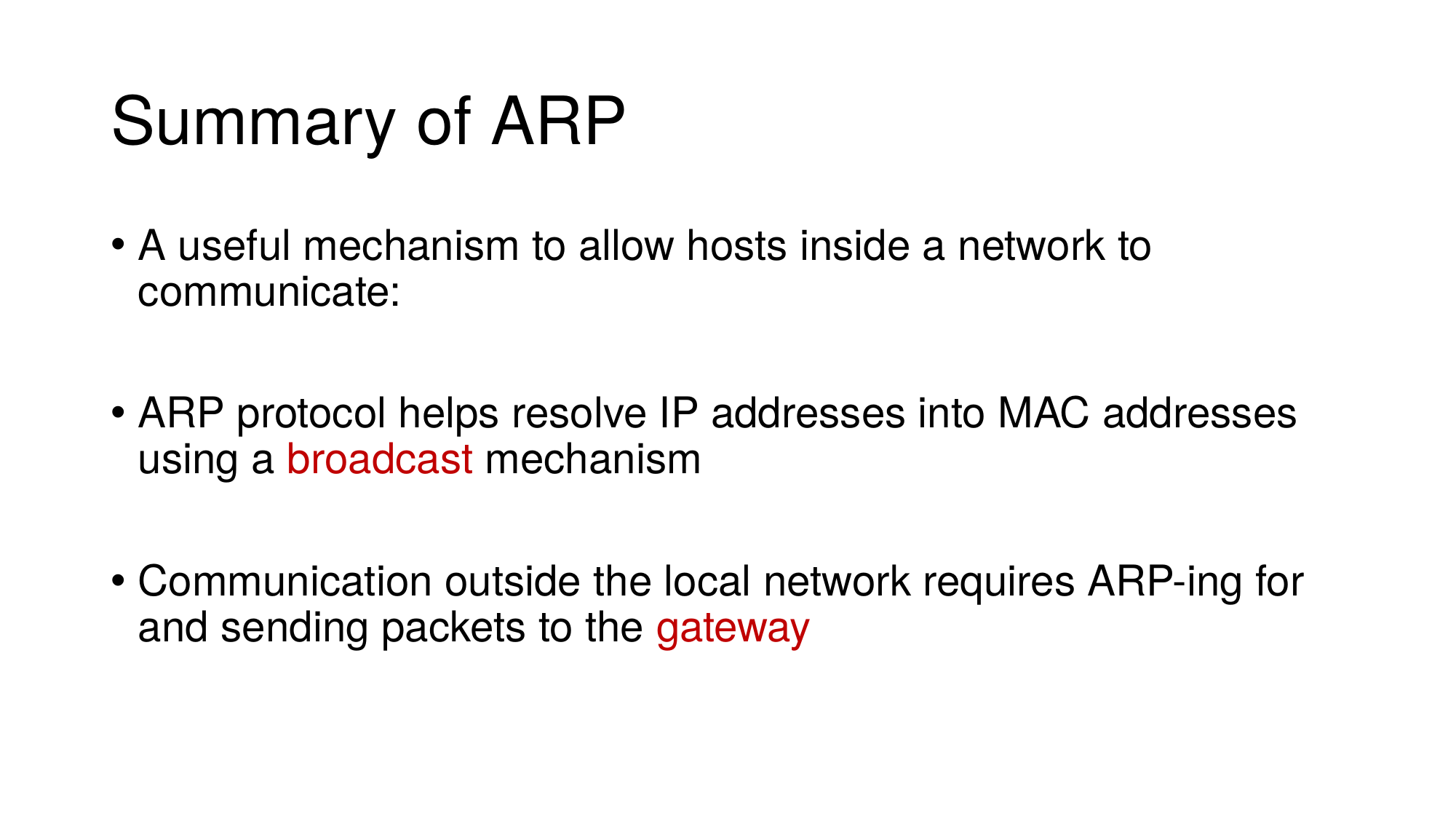

# Summary of ARP
A useful mechanism to allow hosts inside a network to communicate:

ARP protocol helps resolve IP addresses into MAC addresses using a broadcast mechanism

Communication outside the local network requires ARP-ing for and sending packets to the gateway